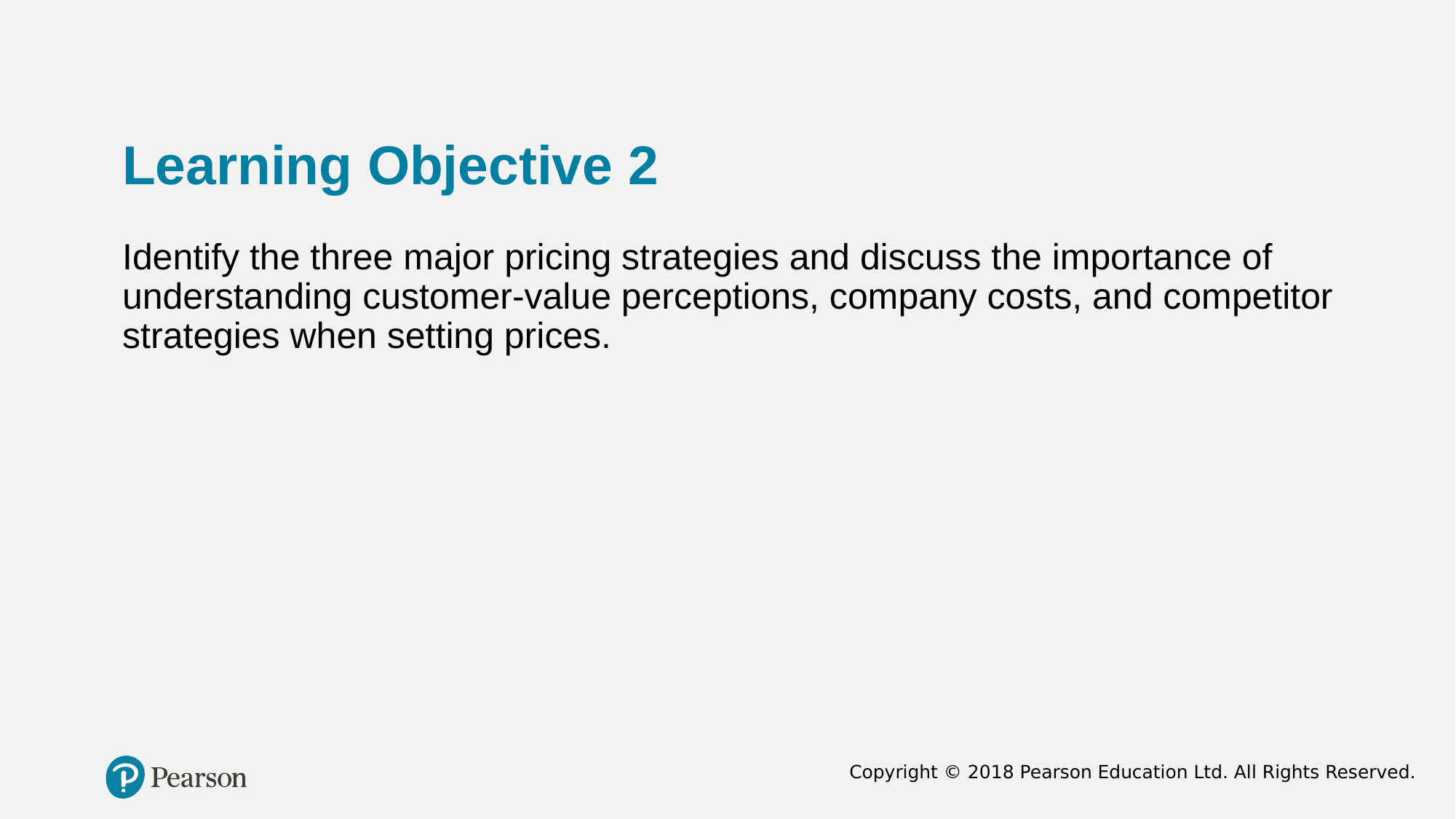

# Learning Objective 2
Identify the three major pricing strategies and discuss the importance of understanding customer-value perceptions, company costs, and competitor strategies when setting prices.